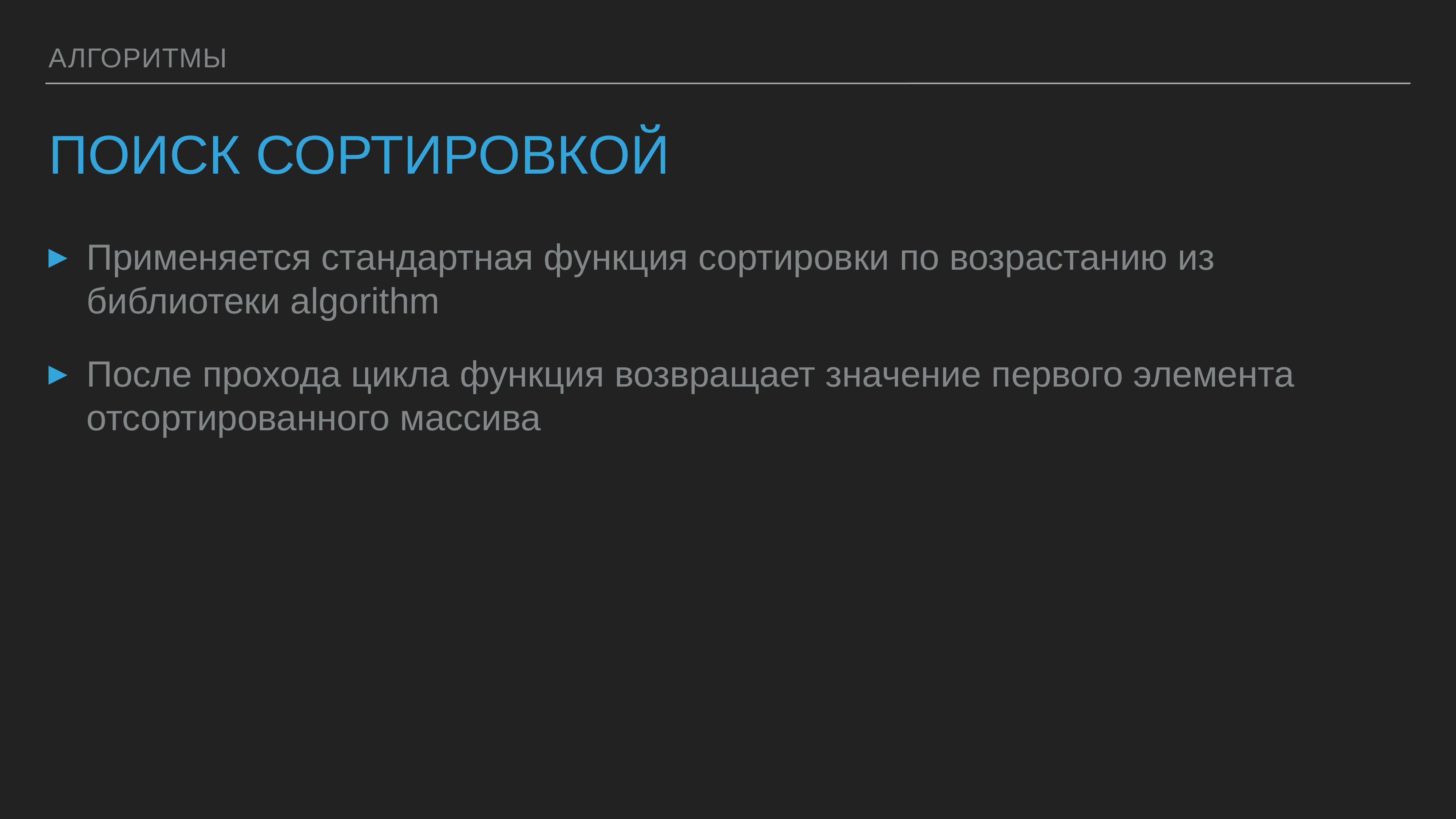

Алгоритмы
# Поиск сортировкой
Применяется стандартная функция сортировки по возрастанию из библиотеки algorithm
После прохода цикла функция возвращает значение первого элемента отсортированного массива